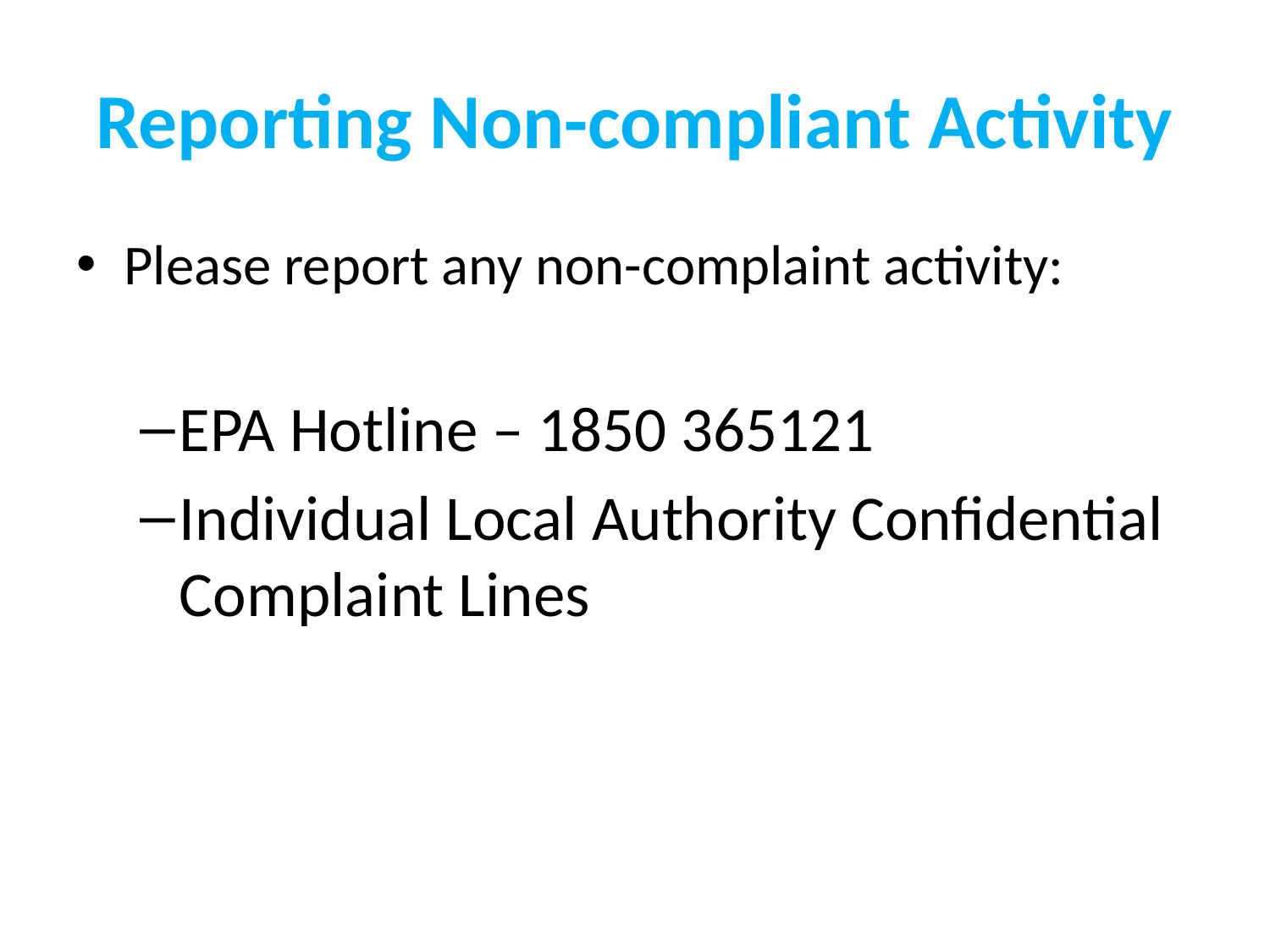

# Reporting Non-compliant Activity
Please report any non-complaint activity:

EPA Hotline – 1850 365121
Individual Local Authority Confidential Complaint Lines